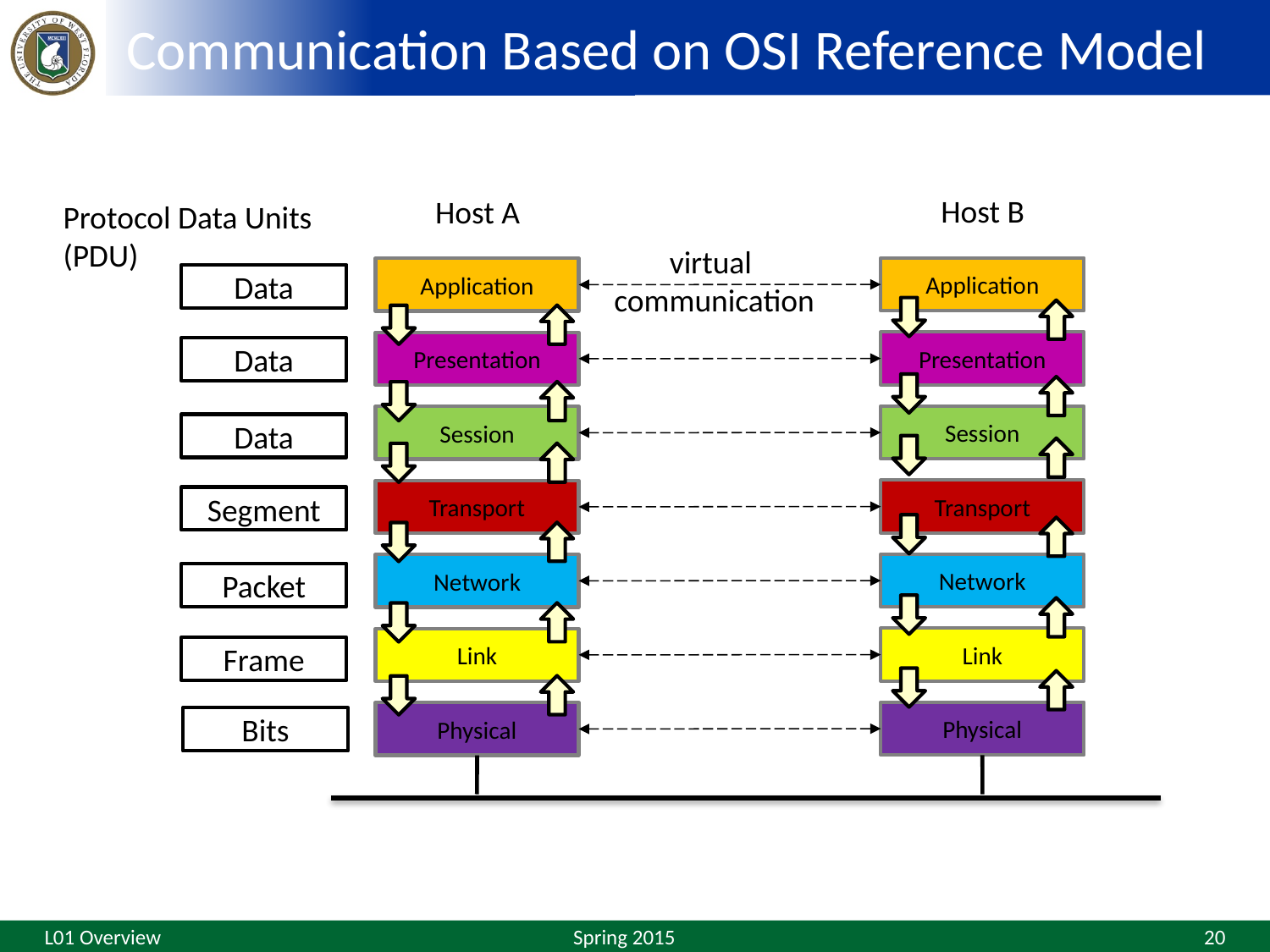

# Communication Based on OSI Reference Model
Host B
Host A
Protocol Data Units
(PDU)
virtual
communication
Application
Application
Data

Presentation
Presentation
Data

Session
Session
Data

Transport
Transport
Segment

Network
Network
Packet

Link
Link
Frame

Physical
Physical
Bits
L01 Overview

Spring 2015

20